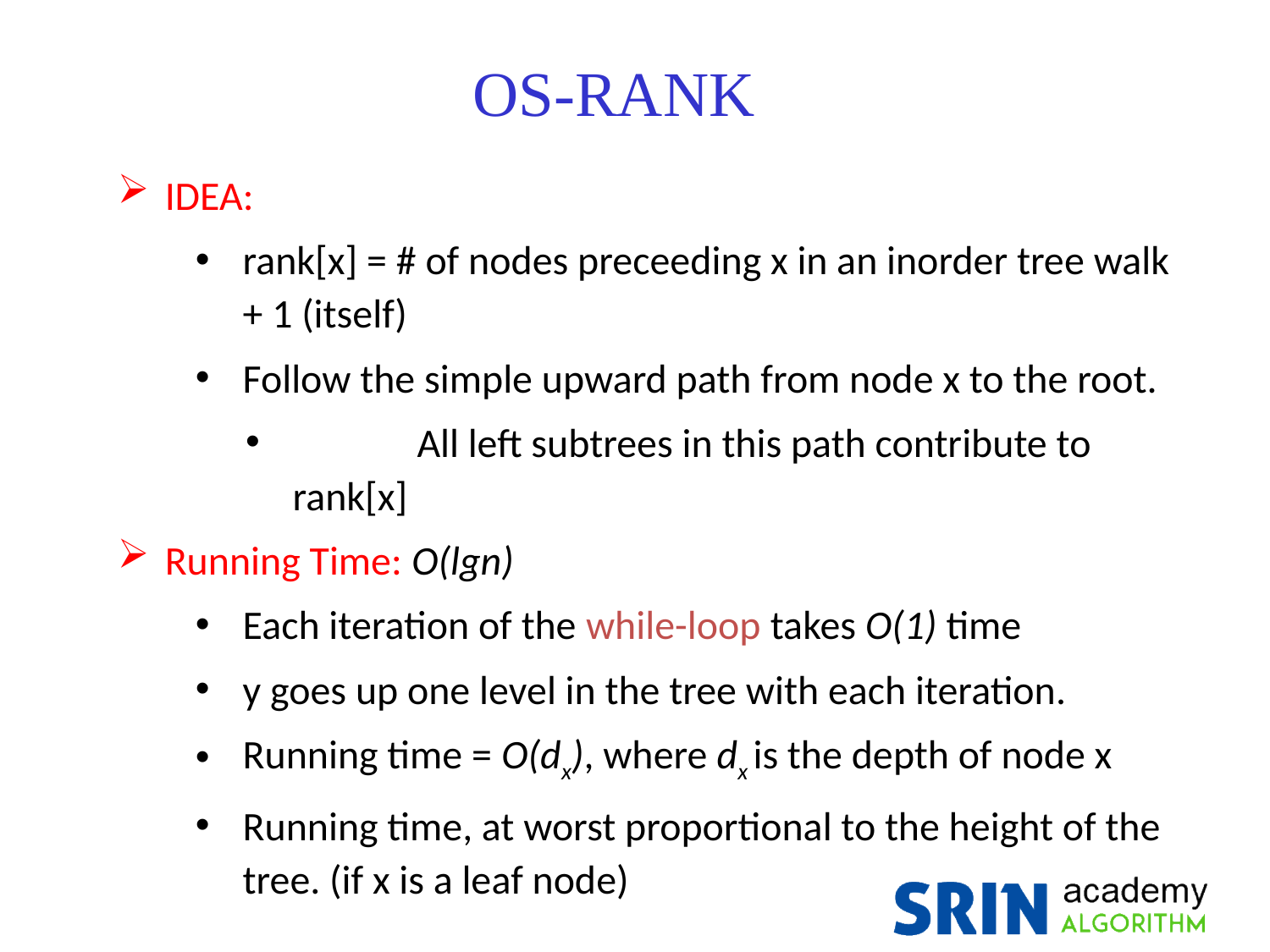

OS-RANK
IDEA:
rank[x] = # of nodes preceeding x in an inorder tree walk + 1 (itself)
Follow the simple upward path from node x to the root.
		All left subtrees in this path contribute to rank[x]
Running Time: O(lgn)
Each iteration of the while-loop takes O(1) time
y goes up one level in the tree with each iteration.
Running time = O(dx), where dx is the depth of node x
Running time, at worst proportional to the height of the tree. (if x is a leaf node)